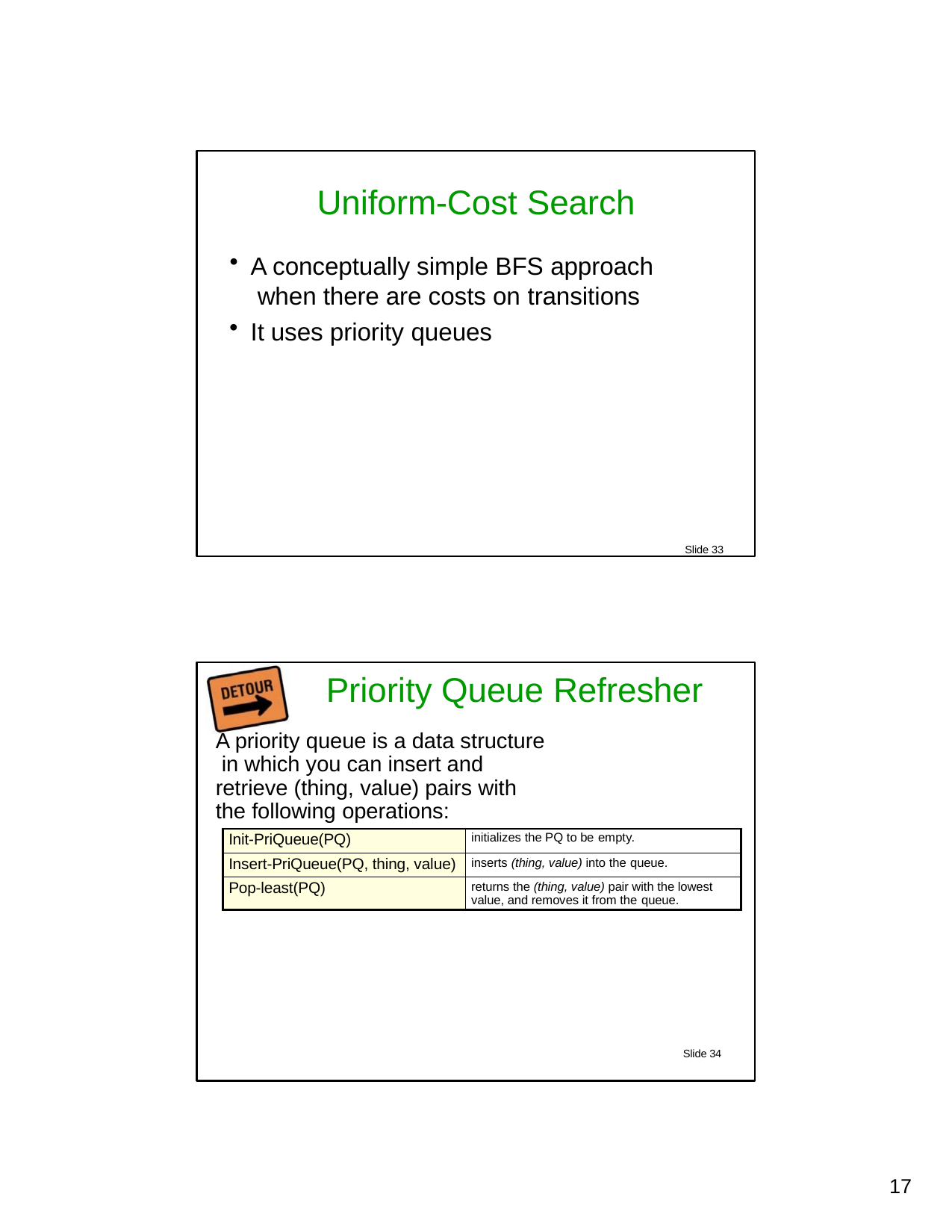

Uniform-Cost Search
A conceptually simple BFS approach  when there are costs on transitions
It uses priority queues

Slide 33

Priority Queue Refresher
A priority queue is a data structure  in which you can insert and  retrieve (thing, value) pairs with  the following operations:
| Init-PriQueue(PQ) | initializes the PQ to be empty. |
| --- | --- |
| Insert-PriQueue(PQ, thing, value) | inserts (thing, value) into the queue. |
| Pop-least(PQ) | returns the (thing, value) pair with the lowest value, and removes it from the queue. |
Slide 34
17